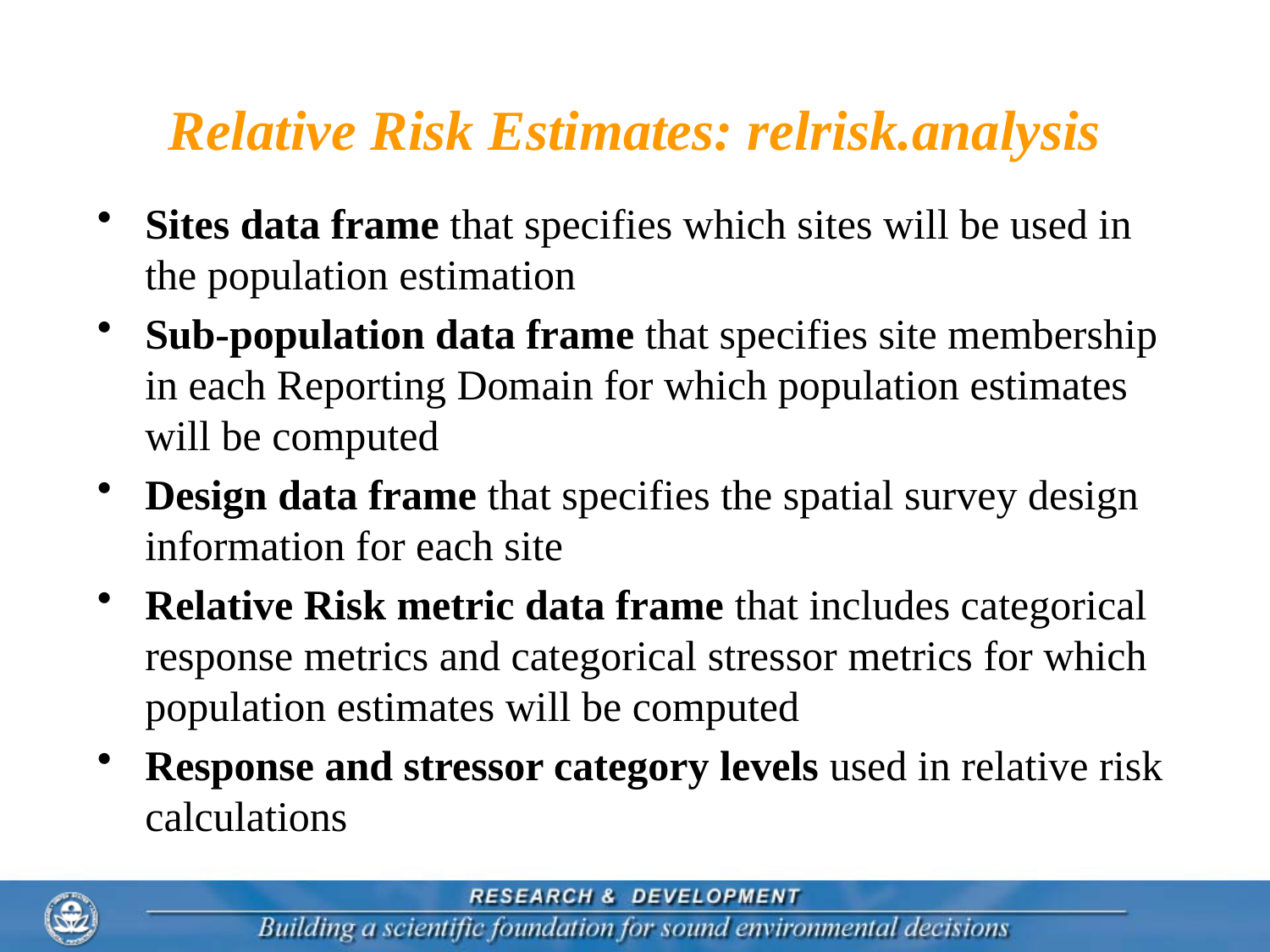

# Relative Risk Estimates: relrisk.analysis
Sites data frame that specifies which sites will be used in the population estimation
Sub-population data frame that specifies site membership in each Reporting Domain for which population estimates will be computed
Design data frame that specifies the spatial survey design information for each site
Relative Risk metric data frame that includes categorical response metrics and categorical stressor metrics for which population estimates will be computed
Response and stressor category levels used in relative risk calculations